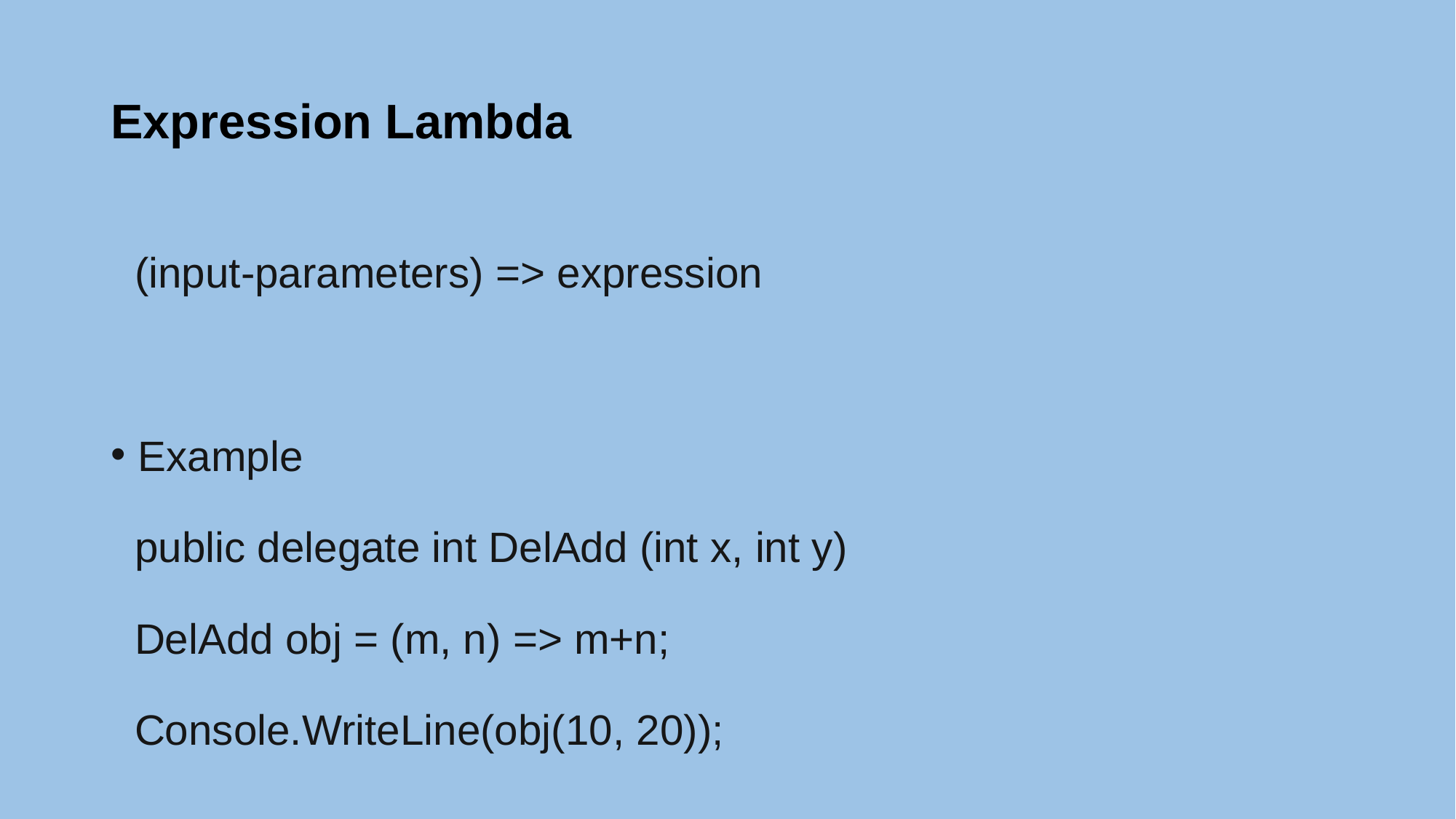

# Expression Lambda
  (input-parameters) => expression

Example
  public delegate int DelAdd (int x, int y)
  DelAdd obj = (m, n) => m+n;
  Console.WriteLine(obj(10, 20));